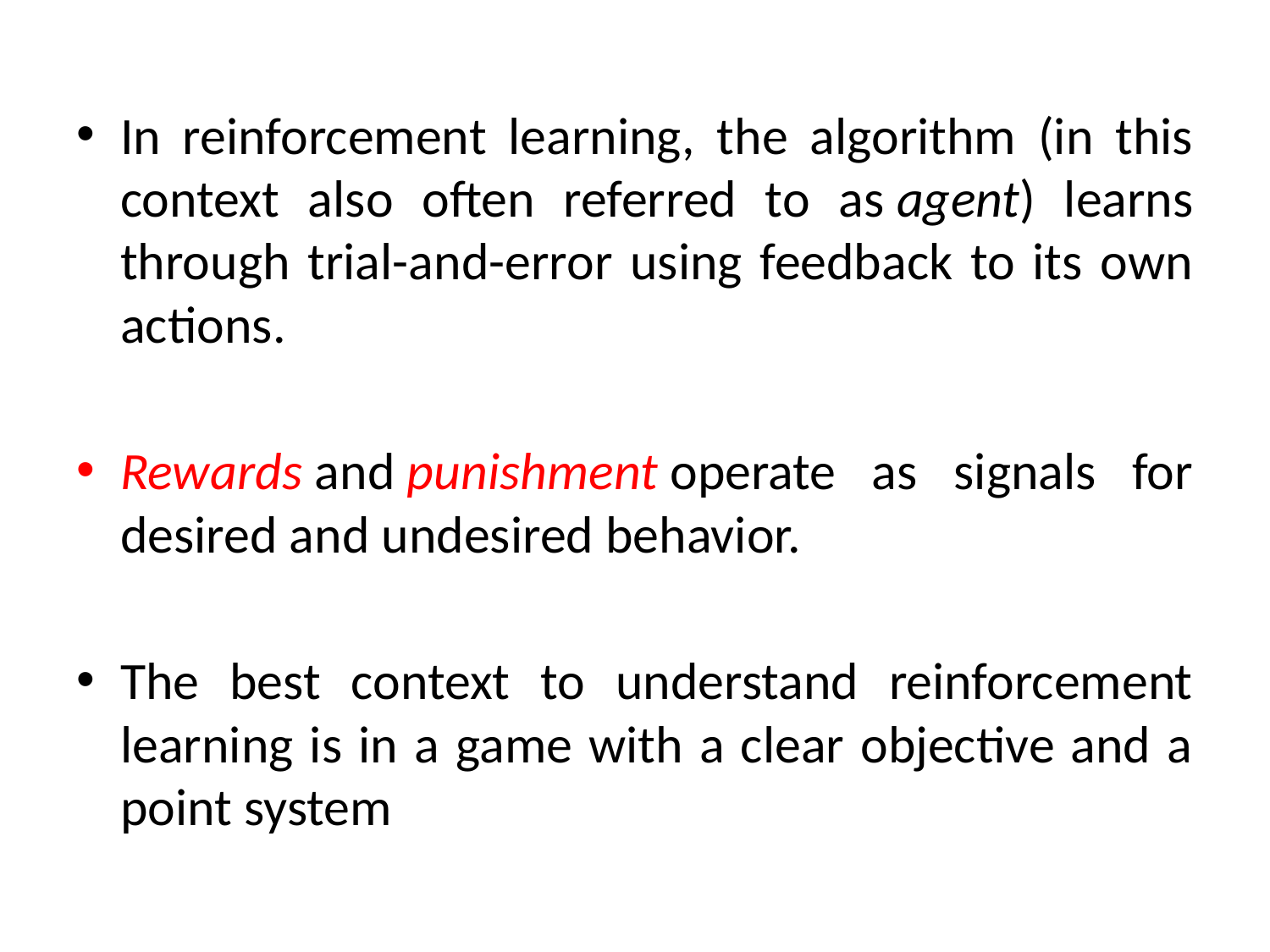

In reinforcement learning, the algorithm (in this context also often referred to as agent) learns through trial-and-error using feedback to its own actions.

Rewards and punishment operate as signals for desired and undesired behavior.

The best context to understand reinforcement learning is in a game with a clear objective and a point system